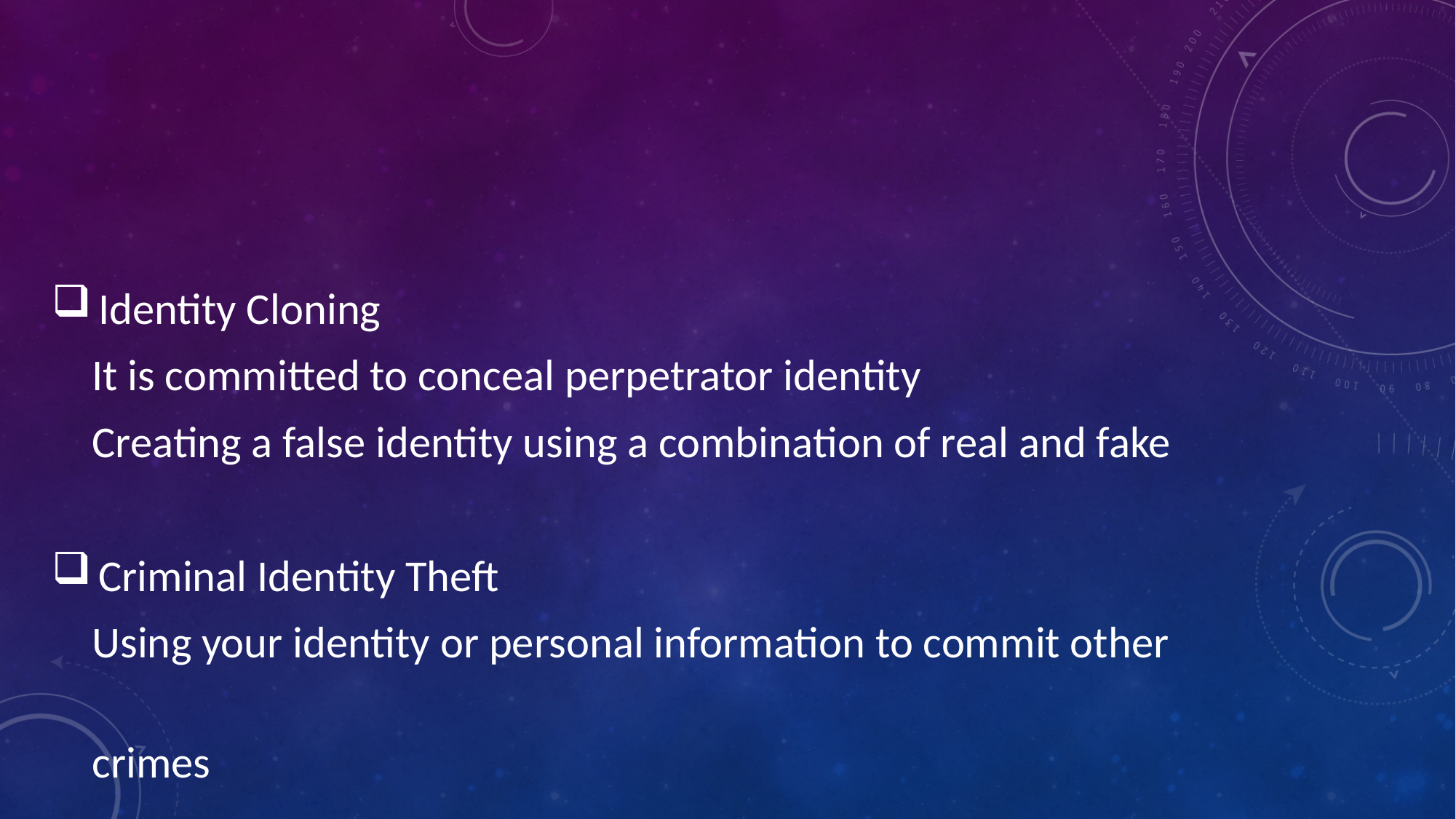

Identity Cloning
    It is committed to conceal perpetrator identity
    Creating a false identity using a combination of real and fake

 Criminal Identity Theft
    Using your identity or personal information to commit other
    crimes